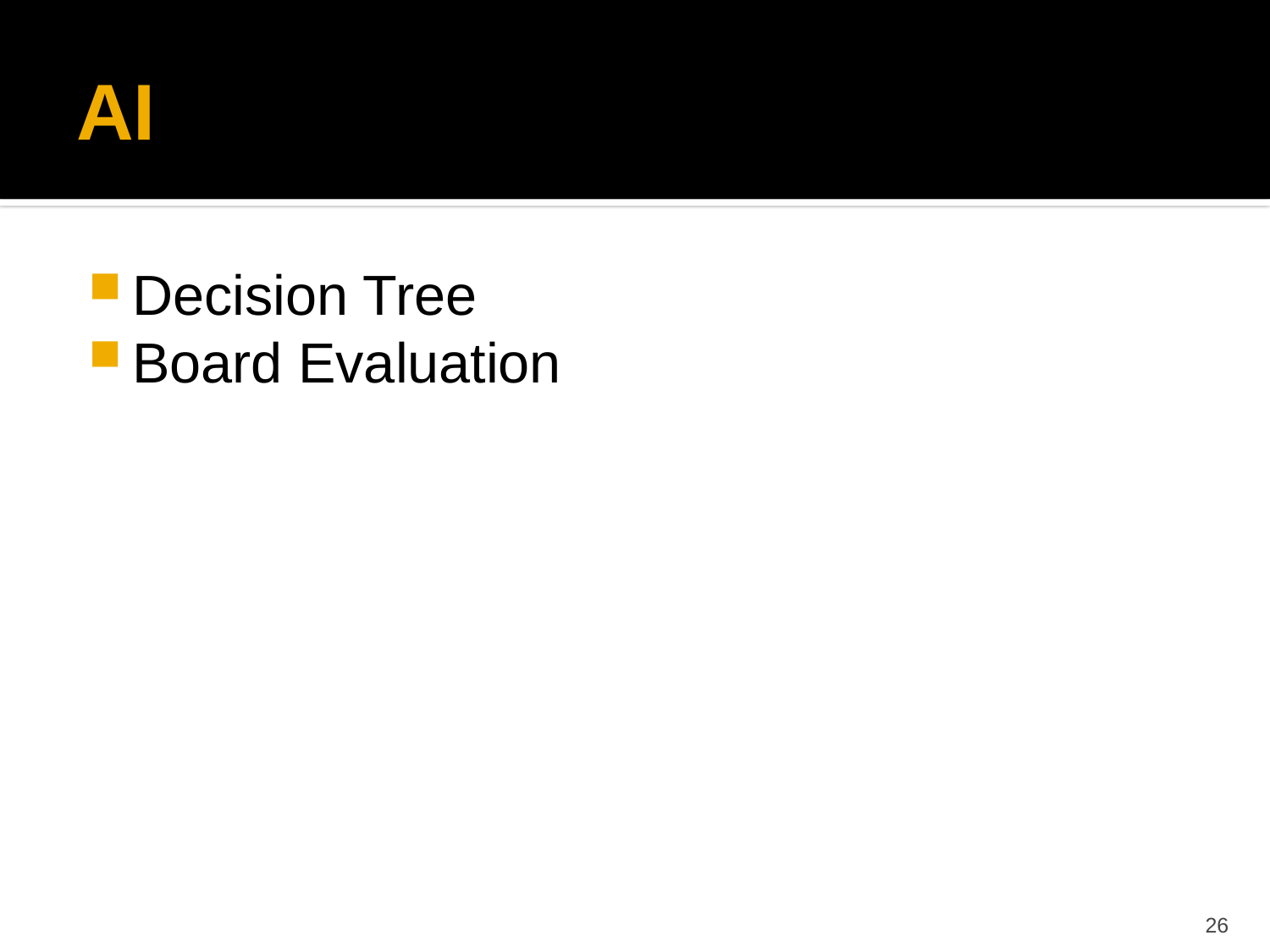

# AI
Decision Tree
Board Evaluation
26